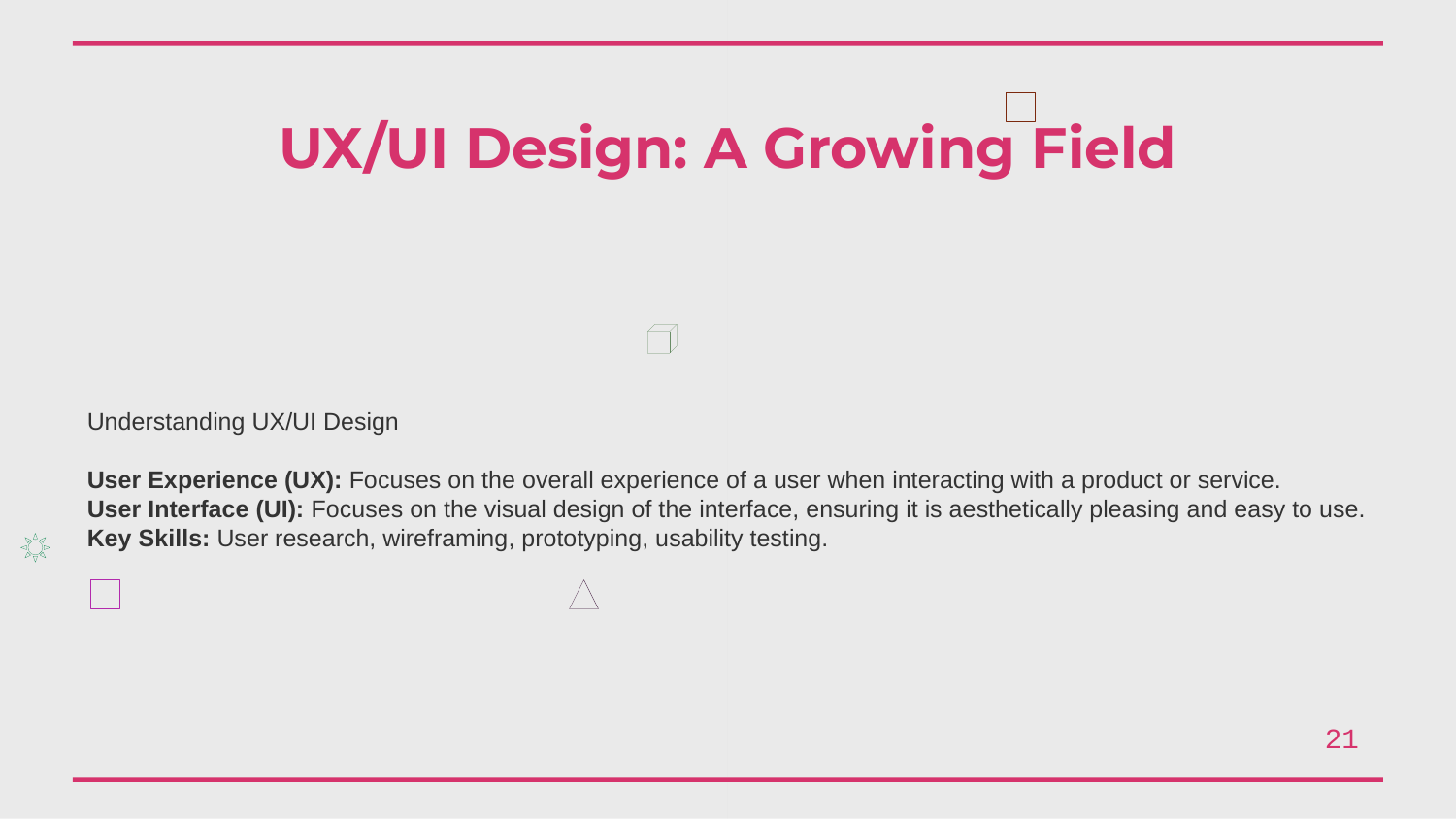

UX/UI Design: A Growing Field

Understanding UX/UI Design

User Experience (UX): Focuses on the overall experience of a user when interacting with a product or service.
User Interface (UI): Focuses on the visual design of the interface, ensuring it is aesthetically pleasing and easy to use.
Key Skills: User research, wireframing, prototyping, usability testing.

21